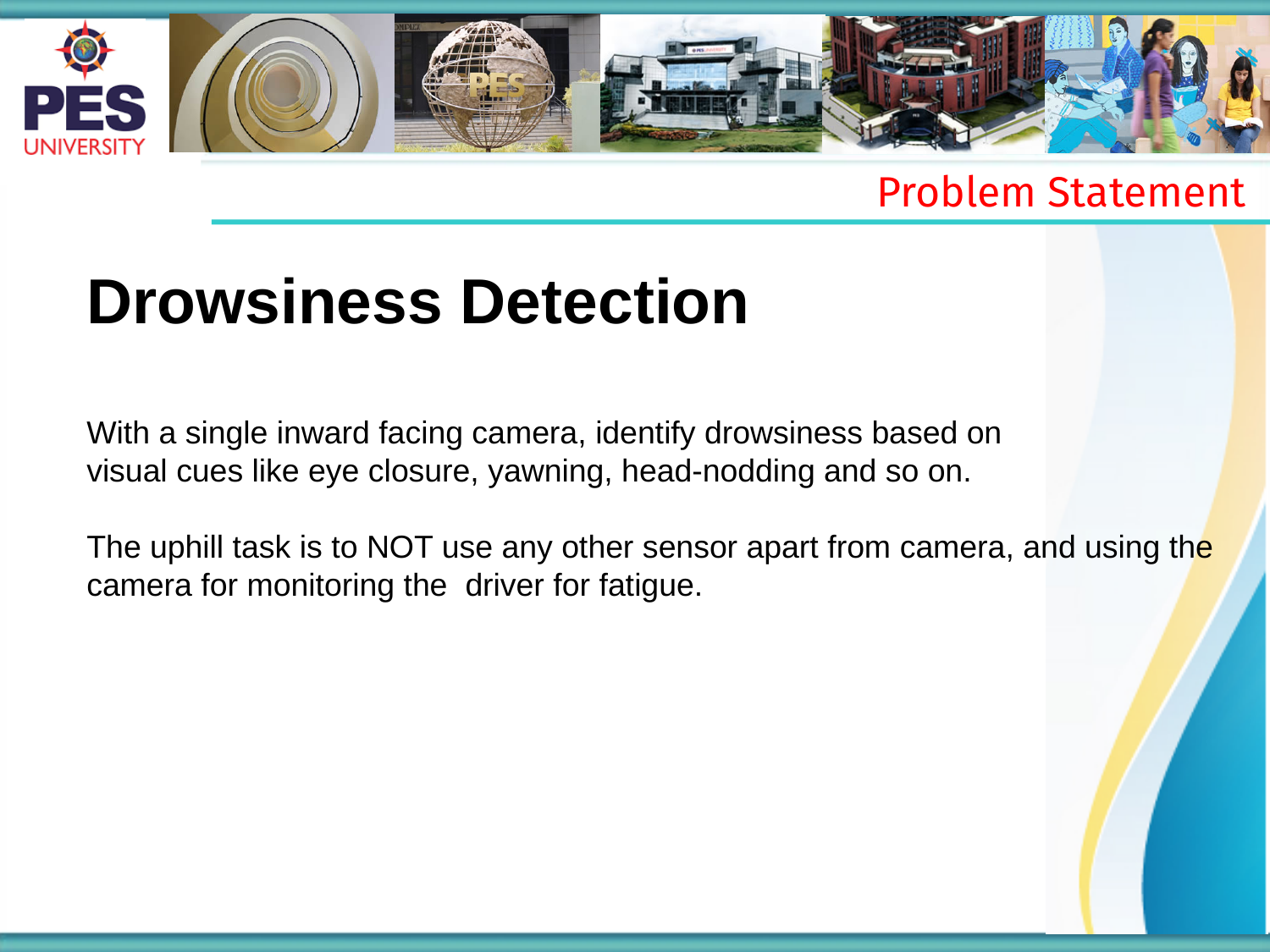

Problem Statement

Drowsiness Detection

With a single inward facing camera, identify drowsiness based on
visual cues like eye closure, yawning, head-nodding and so on.
The uphill task is to NOT use any other sensor apart from camera, and using the camera for monitoring the  driver for fatigue.